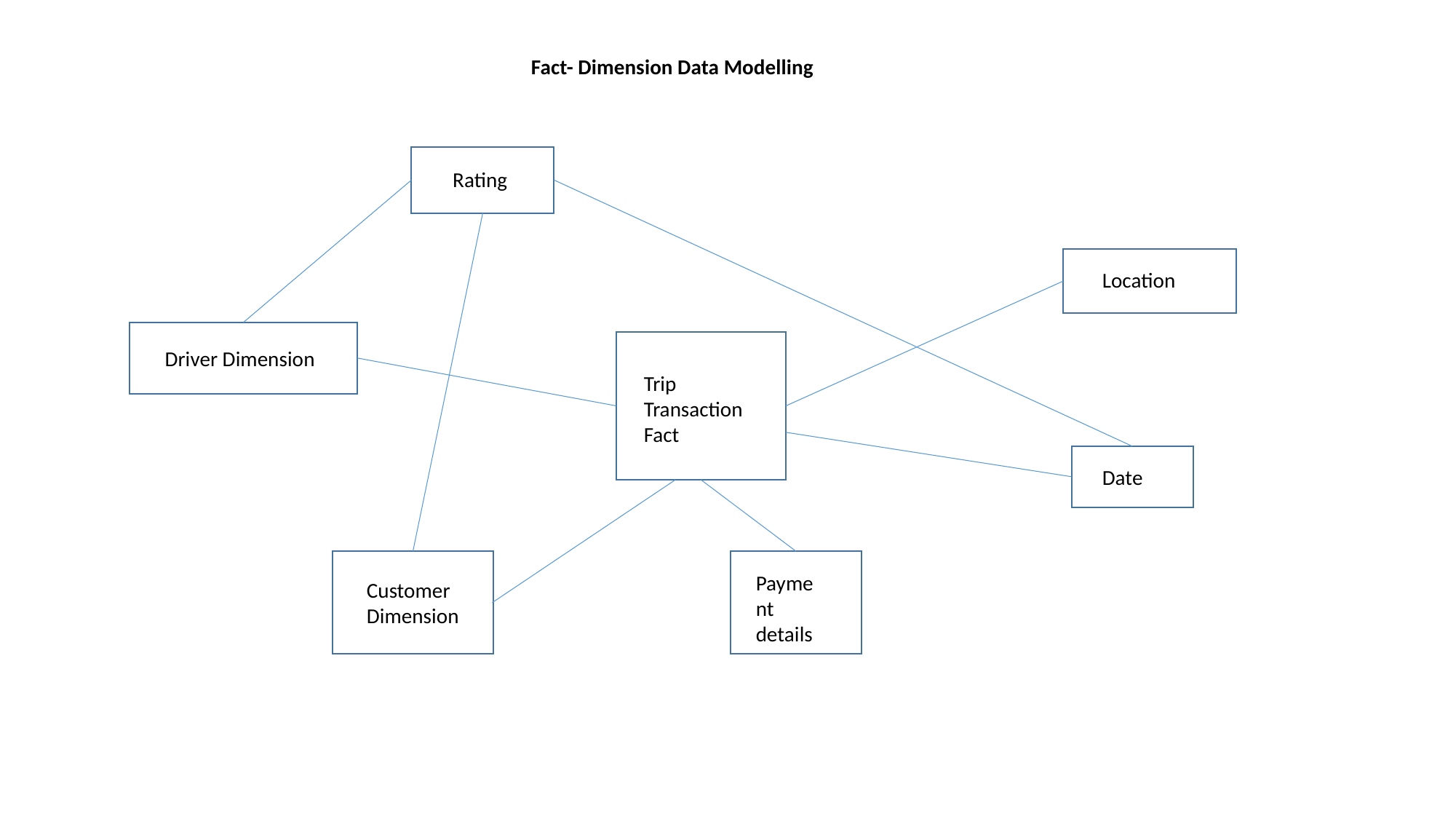

Fact- Dimension Data Modelling

Rating

Location

Driver Dimension
Trip Transaction Fact
D
Date

Payment details
Customer Dimension